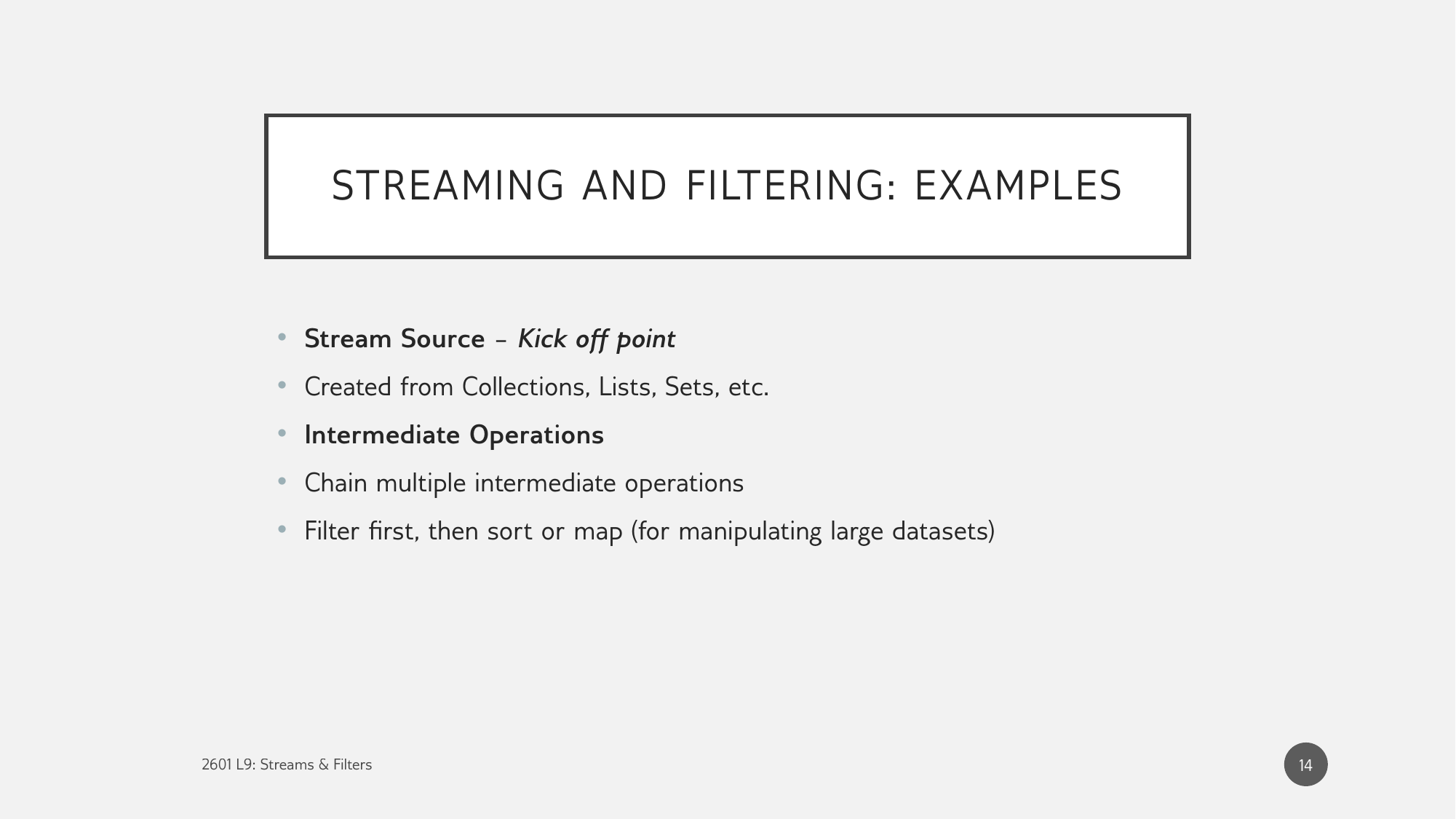

# Streaming and Filtering: Examples
Stream Source – Kick off point
Created from Collections, Lists, Sets, etc.
Intermediate Operations
Chain multiple intermediate operations
Filter first, then sort or map (for manipulating large datasets)

14
2601 L9: Streams & Filters